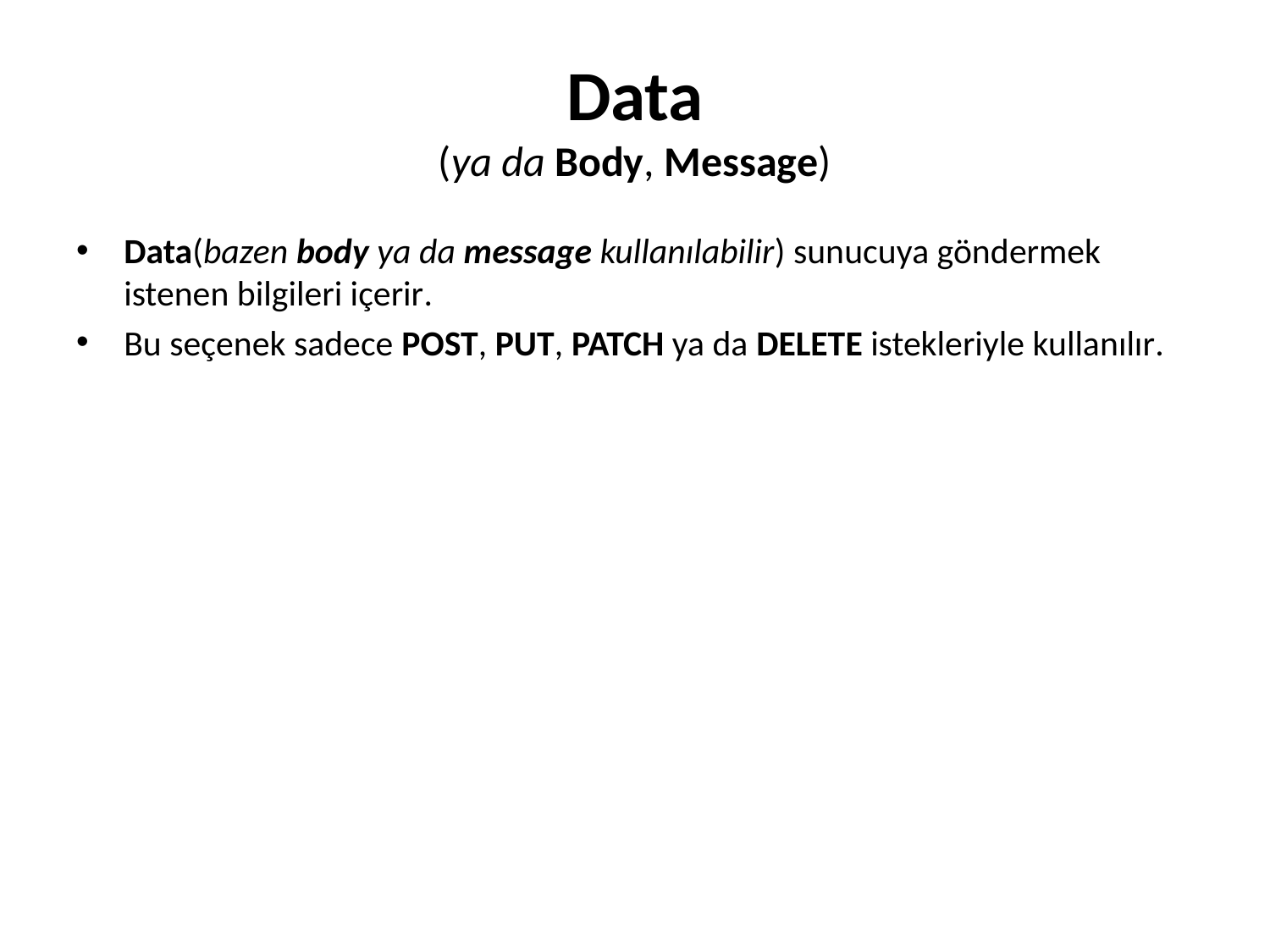

# Data (ya da Body, Message)
Data(bazen body ya da message kullanılabilir) sunucuya göndermek istenen bilgileri içerir.
Bu seçenek sadece POST, PUT, PATCH ya da DELETE istekleriyle kullanılır.